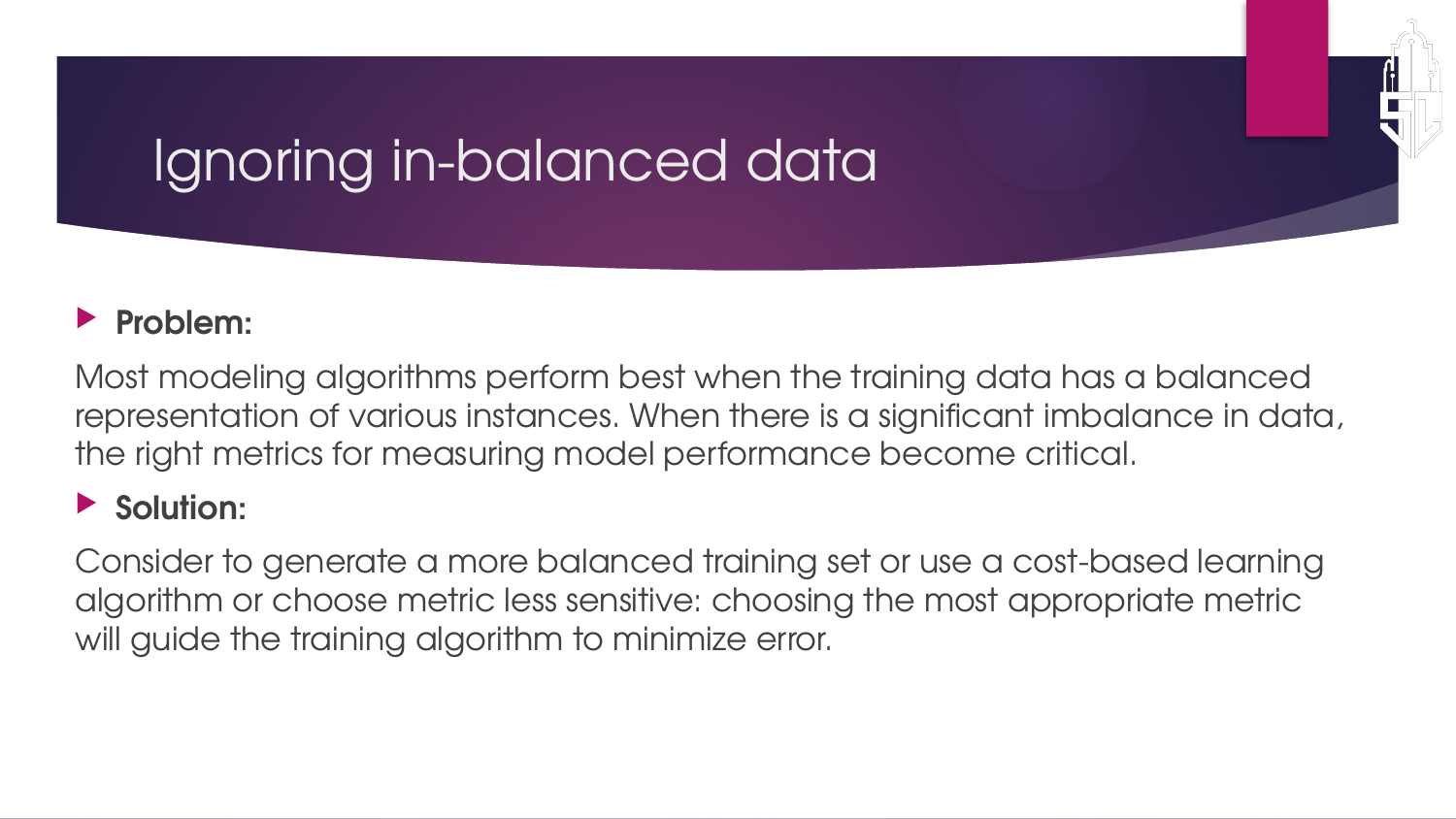

# Ignoring in-balanced data
Problem:
Most modeling algorithms perform best when the training data has a balanced representation of various instances. When there is a significant imbalance in data, the right metrics for measuring model performance become critical.
Solution:
Consider to generate a more balanced training set or use a cost-based learning algorithm or choose metric less sensitive: choosing the most appropriate metric will guide the training algorithm to minimize error.